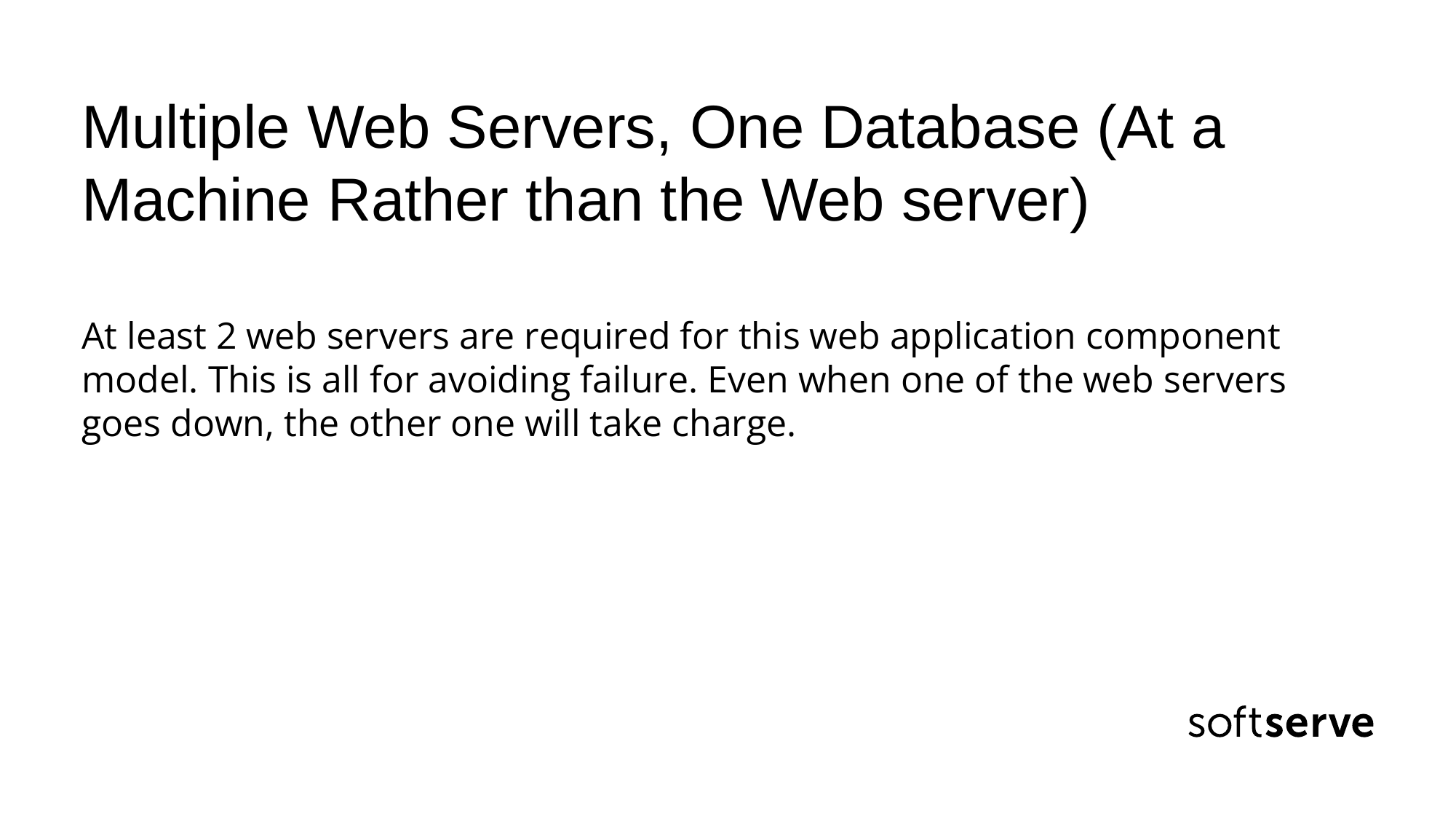

# Multiple Web Servers, One Database (At a Machine Rather than the Web server) At least 2 web servers are required for this web application component model. This is all for avoiding failure. Even when one of the web servers goes down, the other one will take charge.